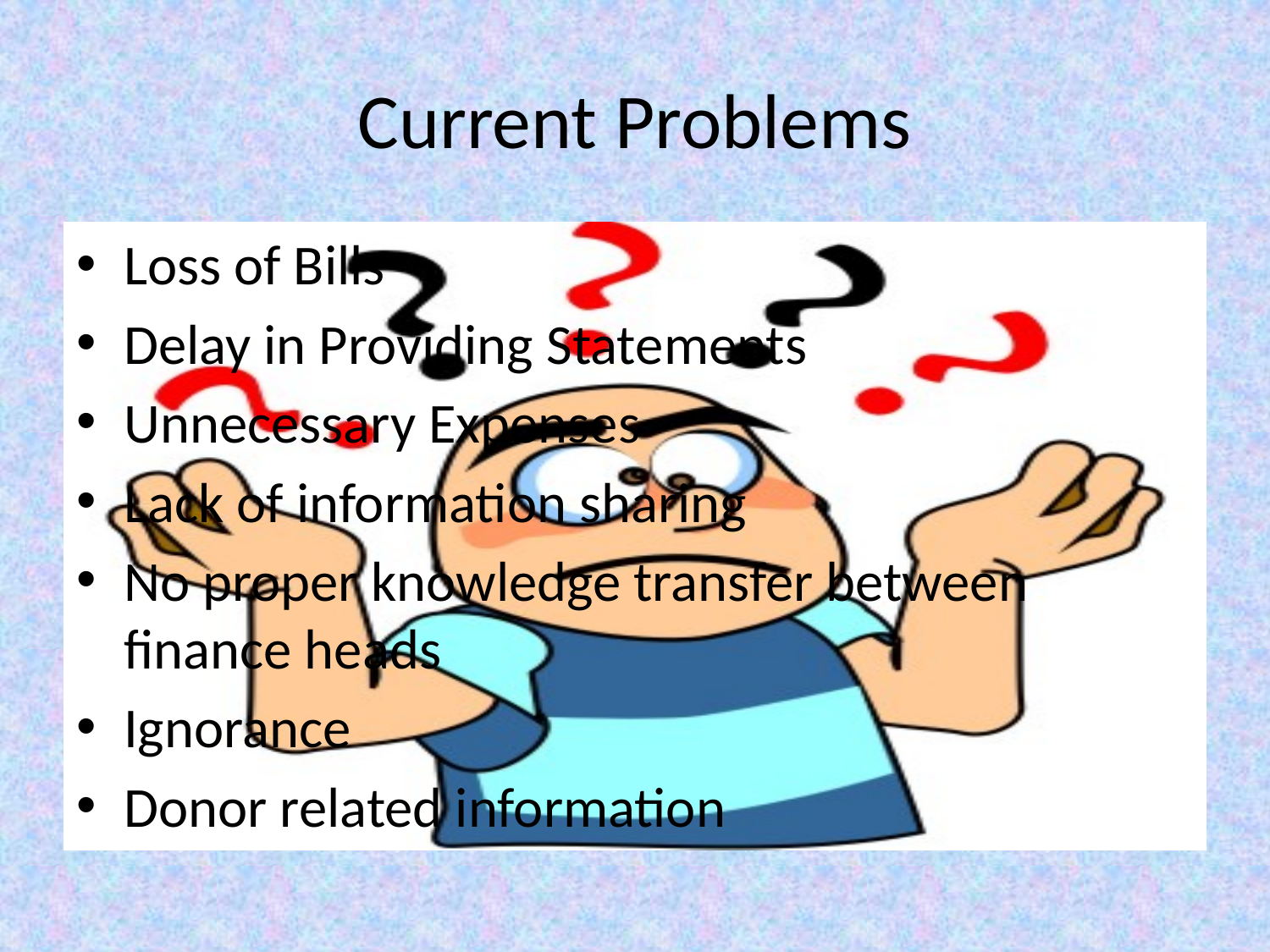

# Current Problems
Loss of Bills
Delay in Providing Statements
Unnecessary Expenses
Lack of information sharing
No proper knowledge transfer between finance heads
Ignorance
Donor related information